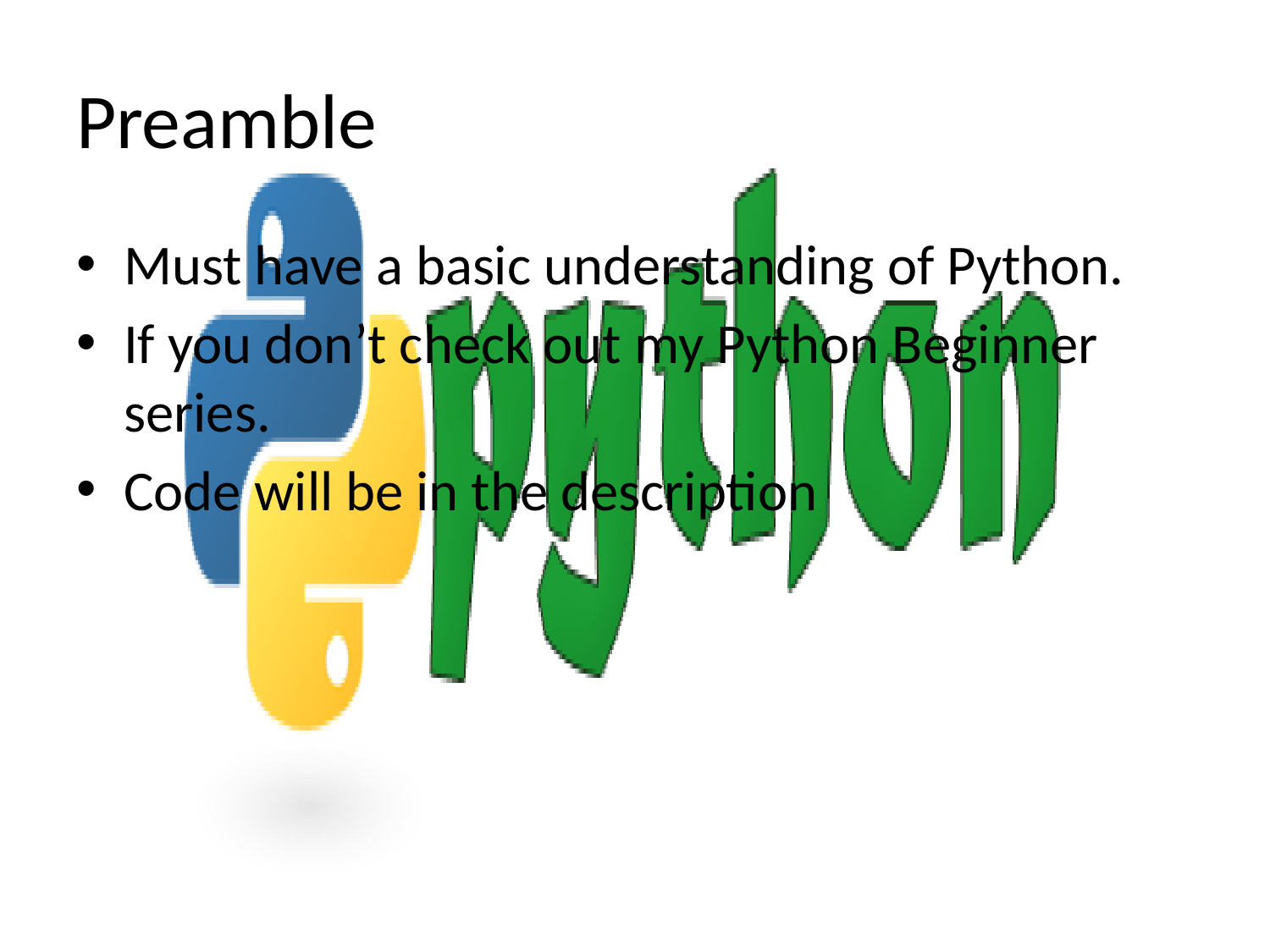

# Preamble
Must have a basic understanding of Python.
If you don’t check out my Python Beginner series.
Code will be in the description